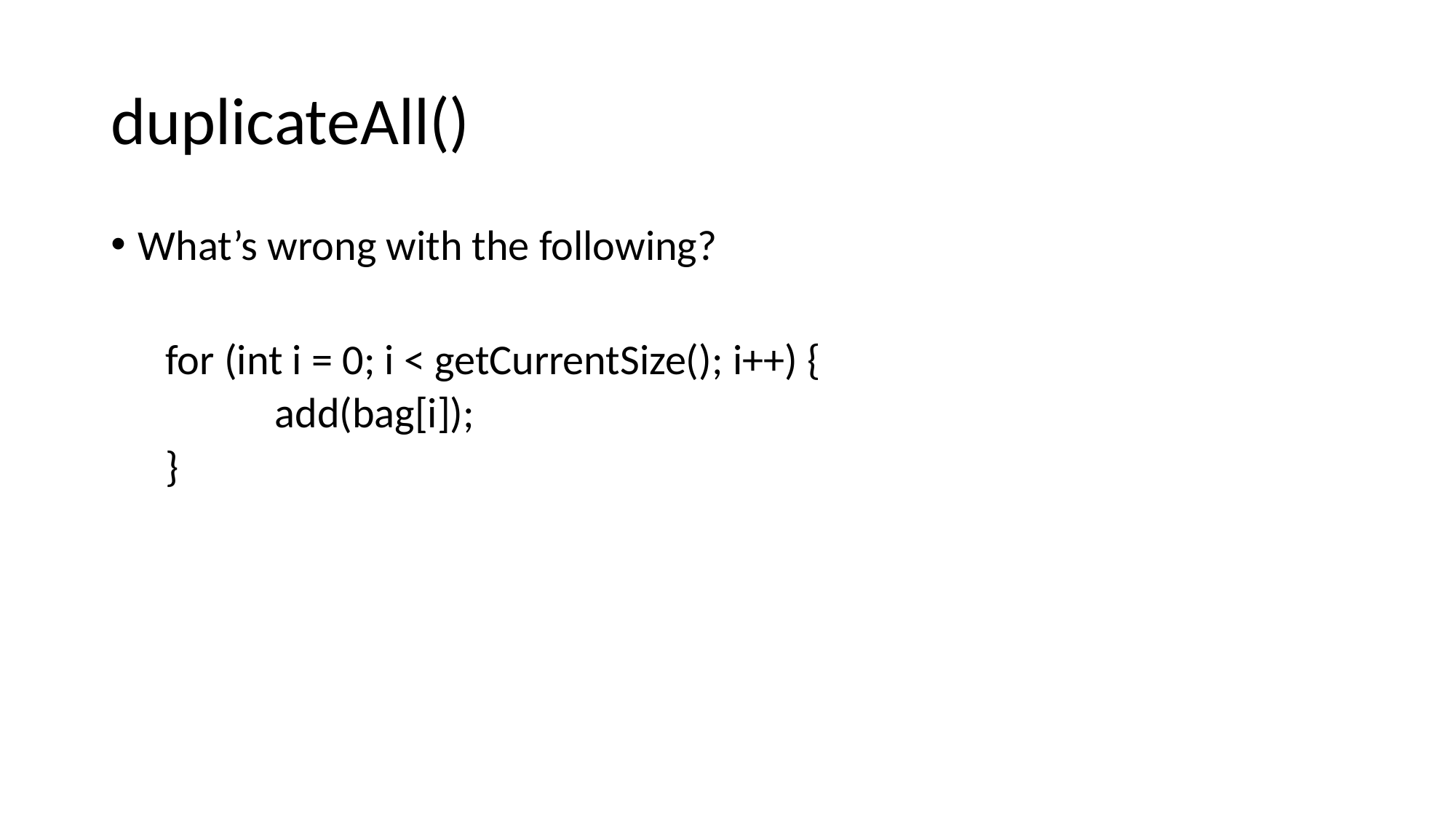

# duplicateAll()
What’s wrong with the following?

for (int i = 0; i < getCurrentSize(); i++) {
	add(bag[i]);
}